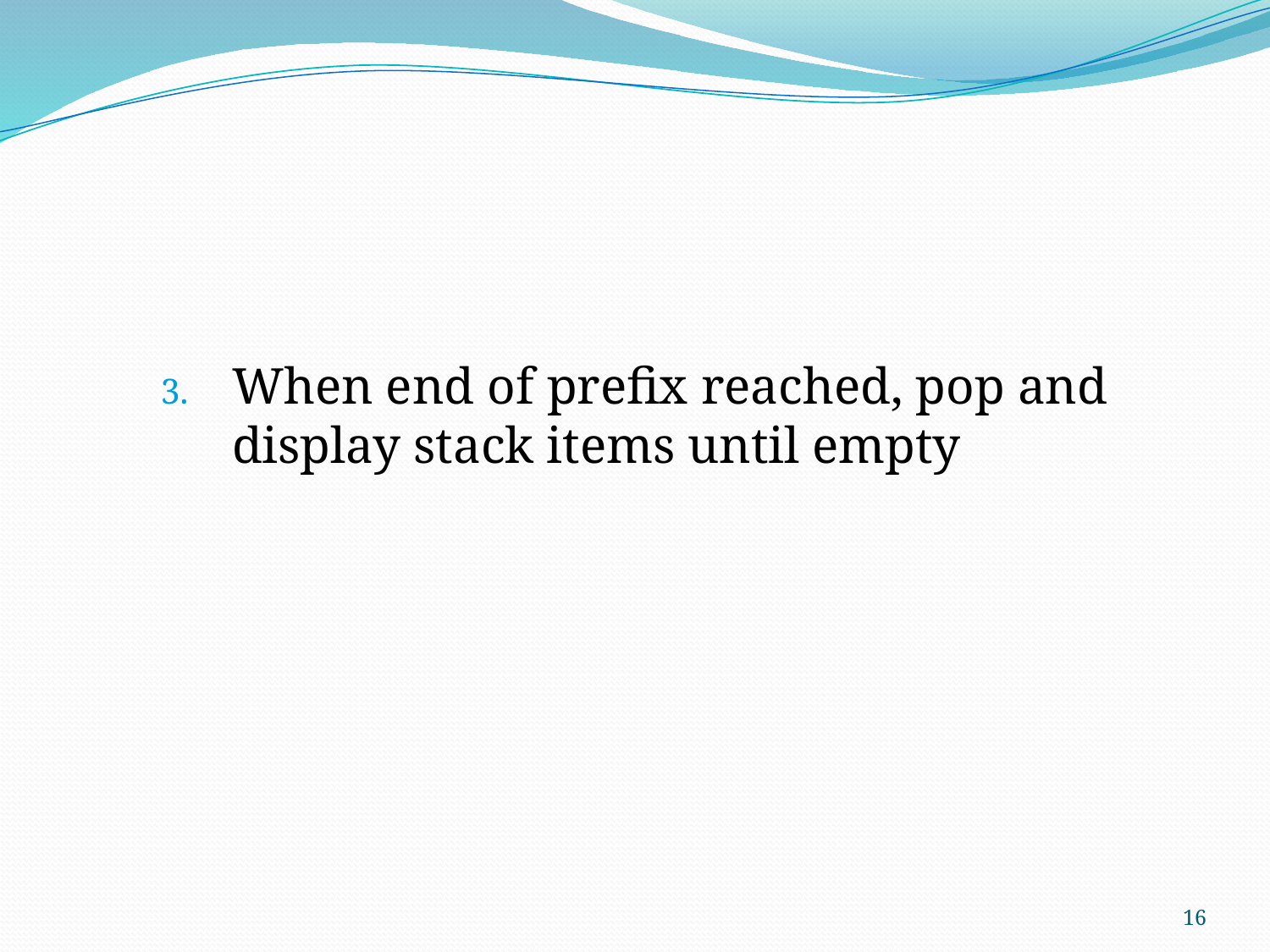

#

When end of prefix reached, pop and display stack items until empty
16